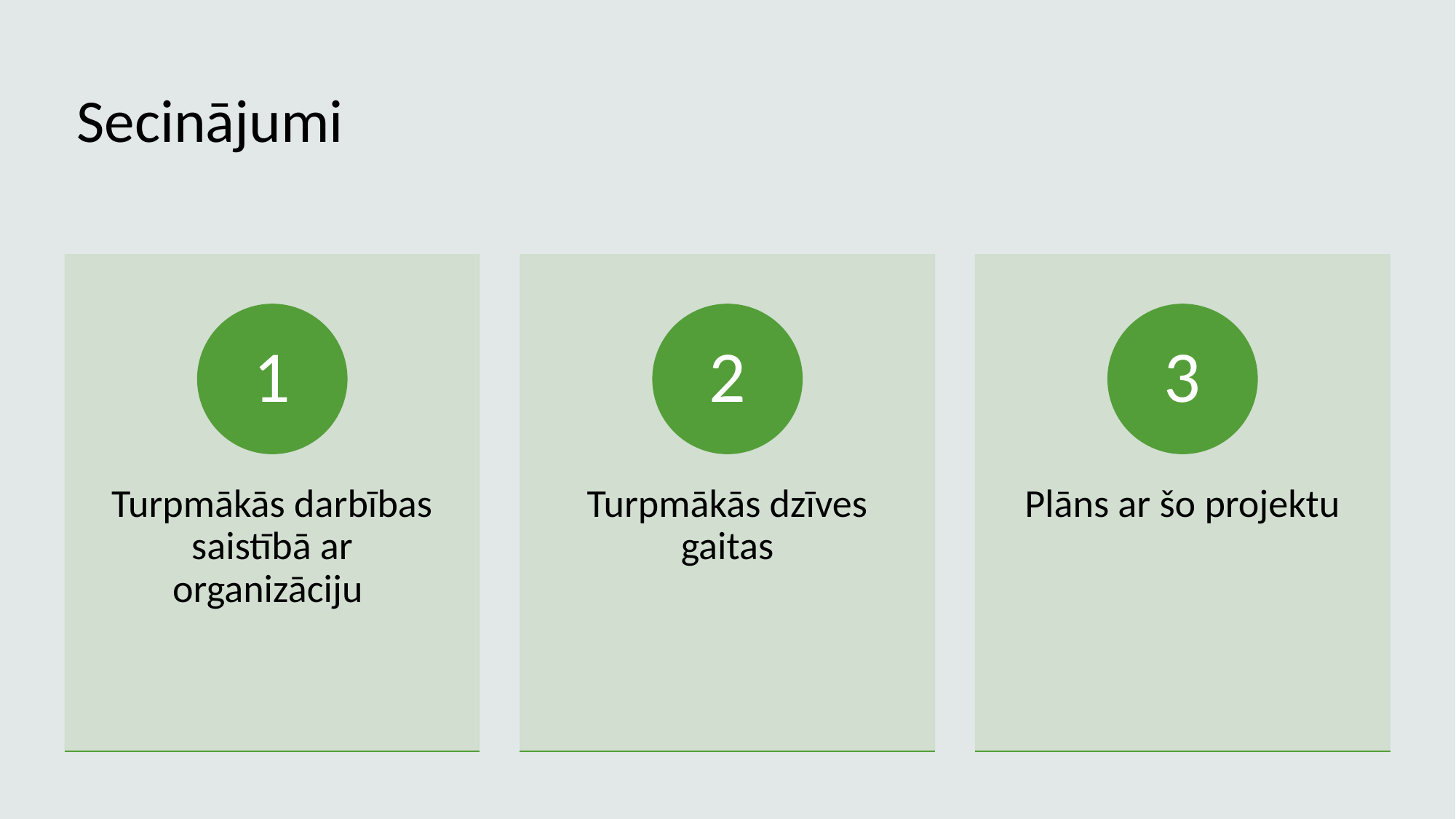

# Secinājumi
Turpmākās darbības saistībā ar organizāciju
1
Turpmākās dzīves gaitas
2
Plāns ar šo projektu
3